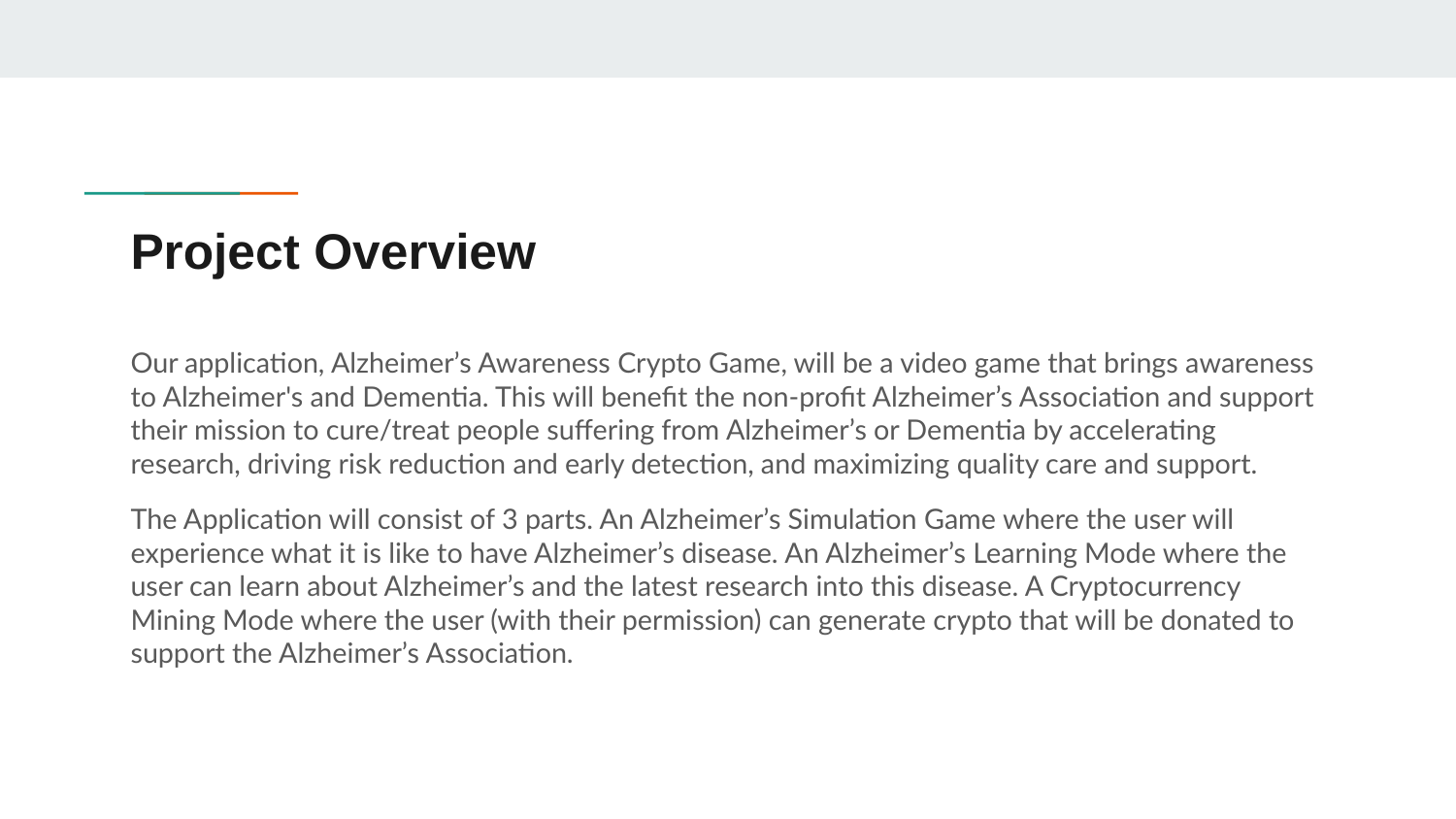

# Project Overview
Our application, Alzheimer’s Awareness Crypto Game, will be a video game that brings awareness to Alzheimer's and Dementia. This will benefit the non-profit Alzheimer’s Association and support their mission to cure/treat people suffering from Alzheimer’s or Dementia by accelerating research, driving risk reduction and early detection, and maximizing quality care and support.
The Application will consist of 3 parts. An Alzheimer’s Simulation Game where the user will experience what it is like to have Alzheimer’s disease. An Alzheimer’s Learning Mode where the user can learn about Alzheimer’s and the latest research into this disease. A Cryptocurrency Mining Mode where the user (with their permission) can generate crypto that will be donated to support the Alzheimer’s Association.